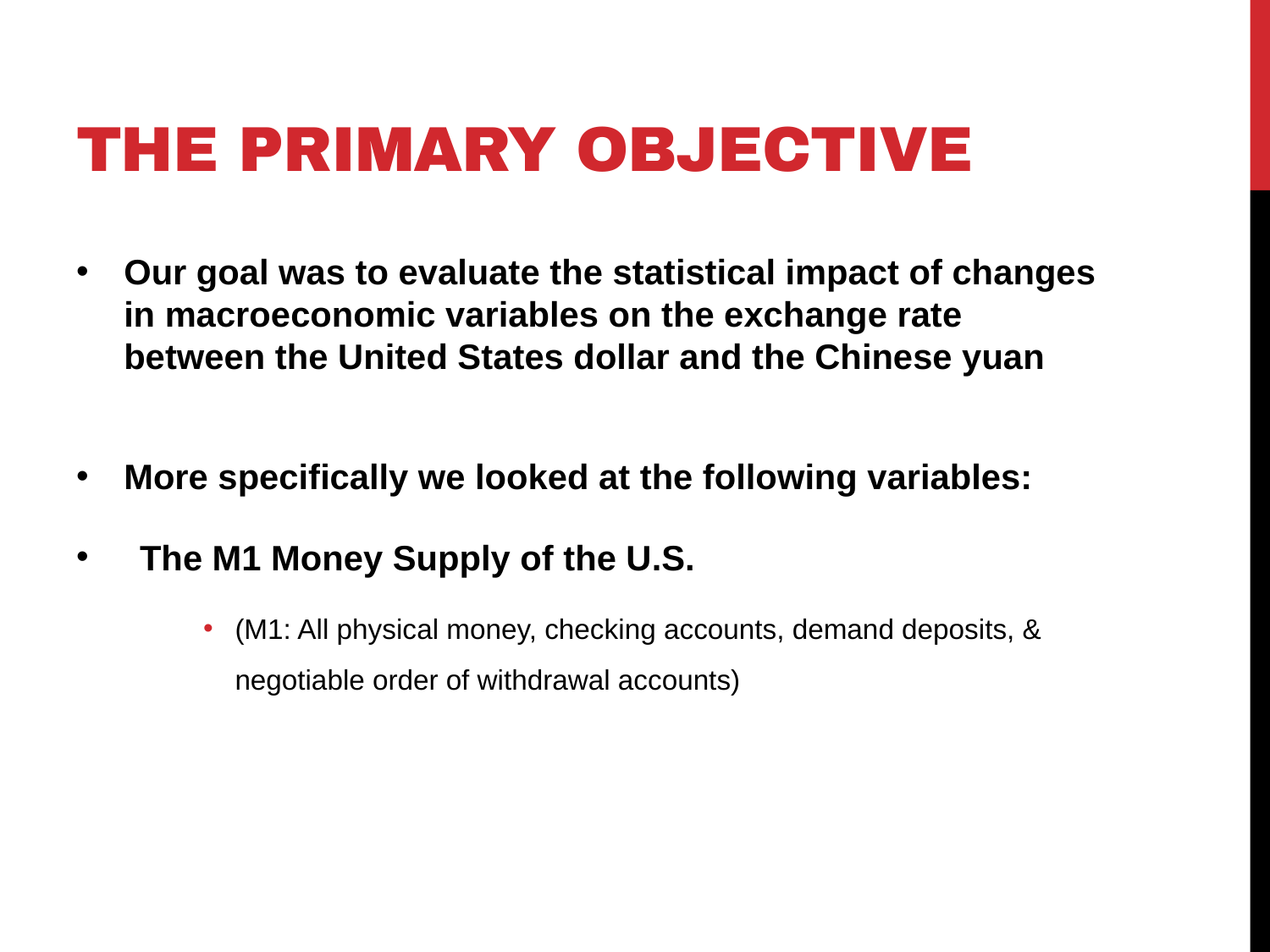

# The primary objective
Our goal was to evaluate the statistical impact of changes in macroeconomic variables on the exchange rate between the United States dollar and the Chinese yuan

More specifically we looked at the following variables:
The M1 Money Supply of the U.S.
(M1: All physical money, checking accounts, demand deposits, & negotiable order of withdrawal accounts)